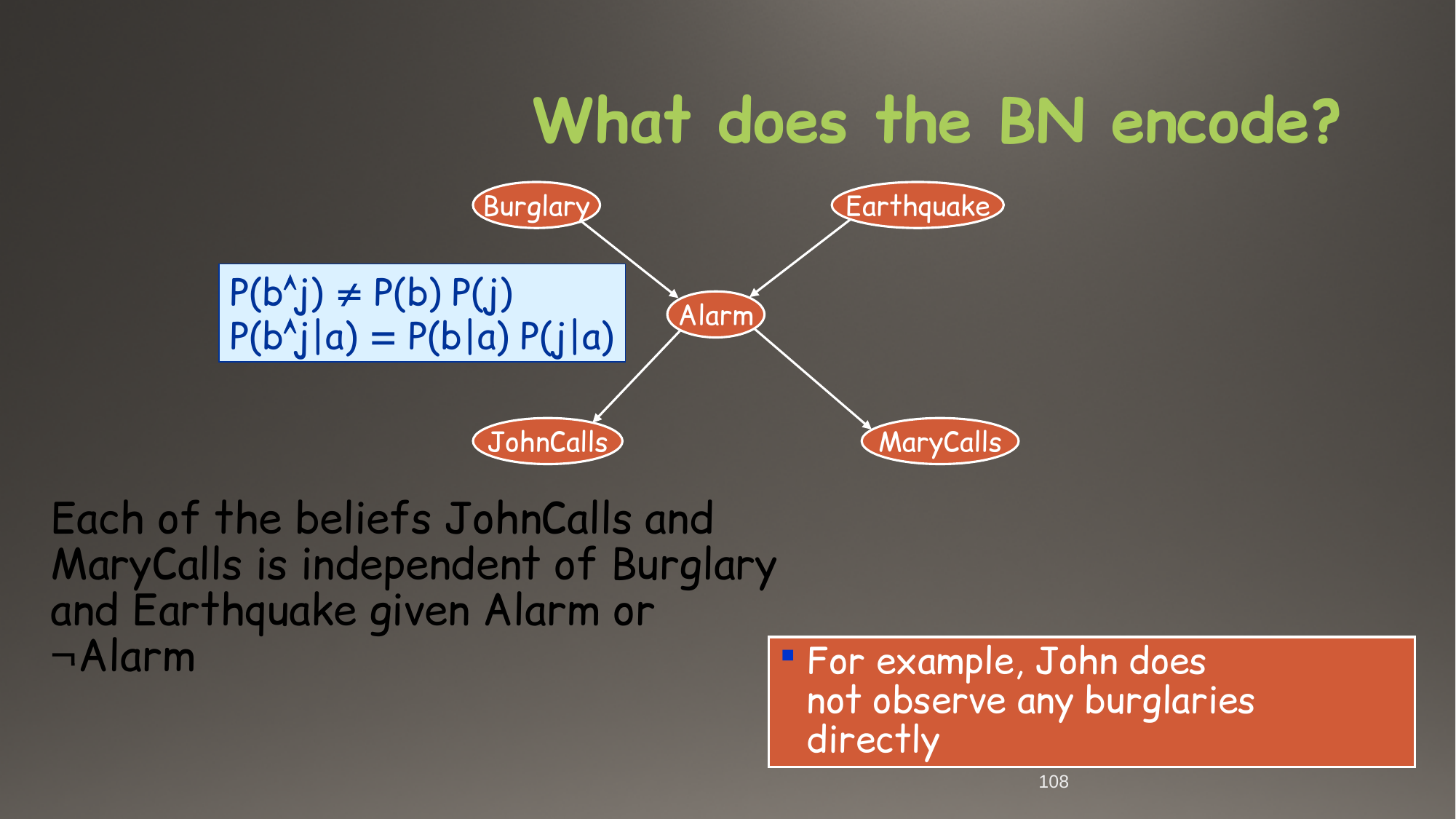

# What does the BN encode?
Burglary
Earthquake

Alarm

JohnCalls
MaryCalls
P(b∧j) ≠ P(b) P(j)
P(b∧j|a) = P(b|a) P(j|a)
Each of the beliefs JohnCalls and MaryCalls is independent of Burglary and Earthquake given Alarm or ¬Alarm
For example, John does
not observe any burglaries
directly

108